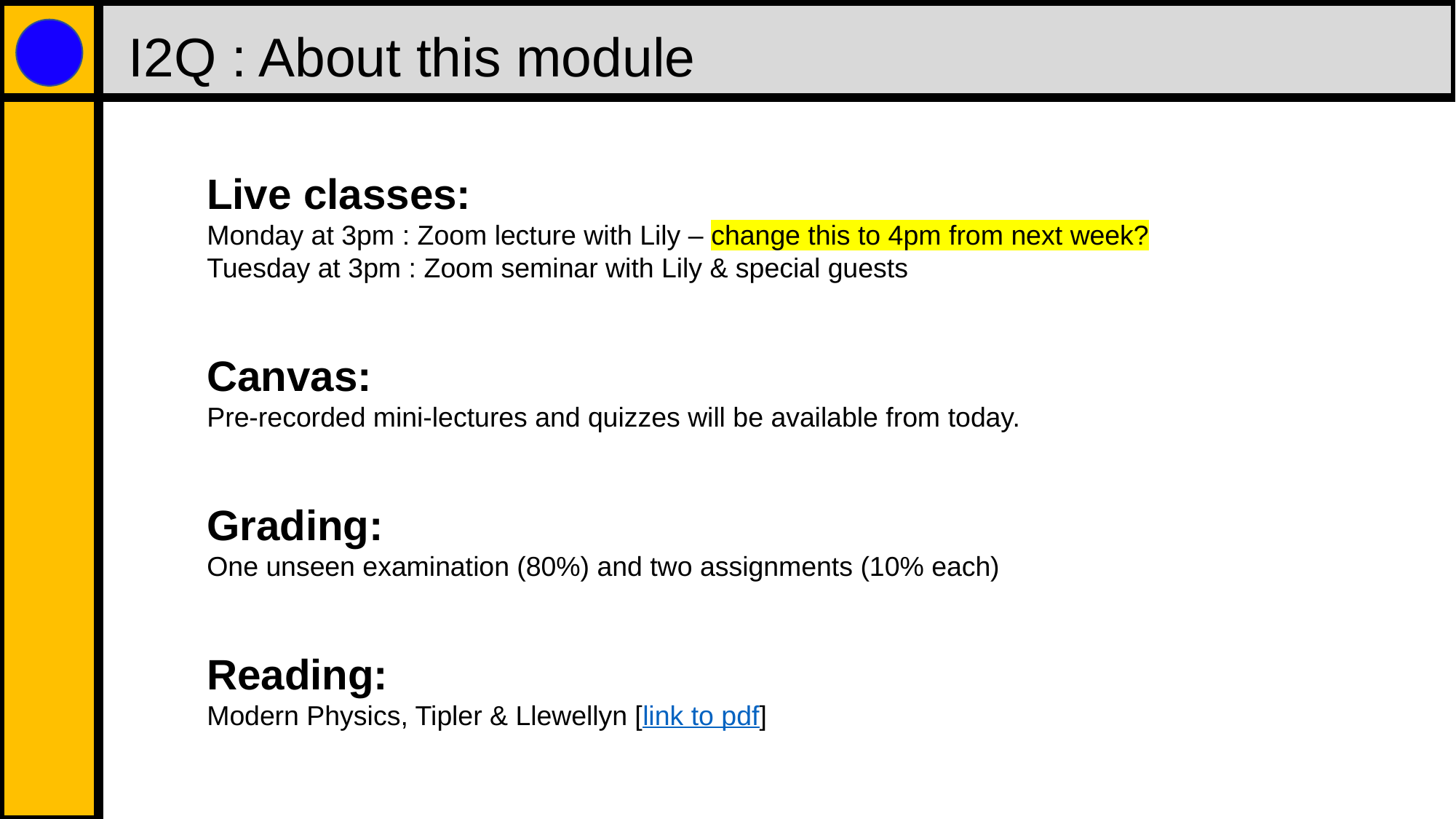

I2Q : About this module

Live classes:
Monday at 3pm : Zoom lecture with Lily – change this to 4pm from next week?
Tuesday at 3pm : Zoom seminar with Lily & special guests

Canvas:
Pre-recorded mini-lectures and quizzes will be available from today.

Grading:
One unseen examination (80%) and two assignments (10% each)

Reading:
Modern Physics, Tipler & Llewellyn [link to pdf]